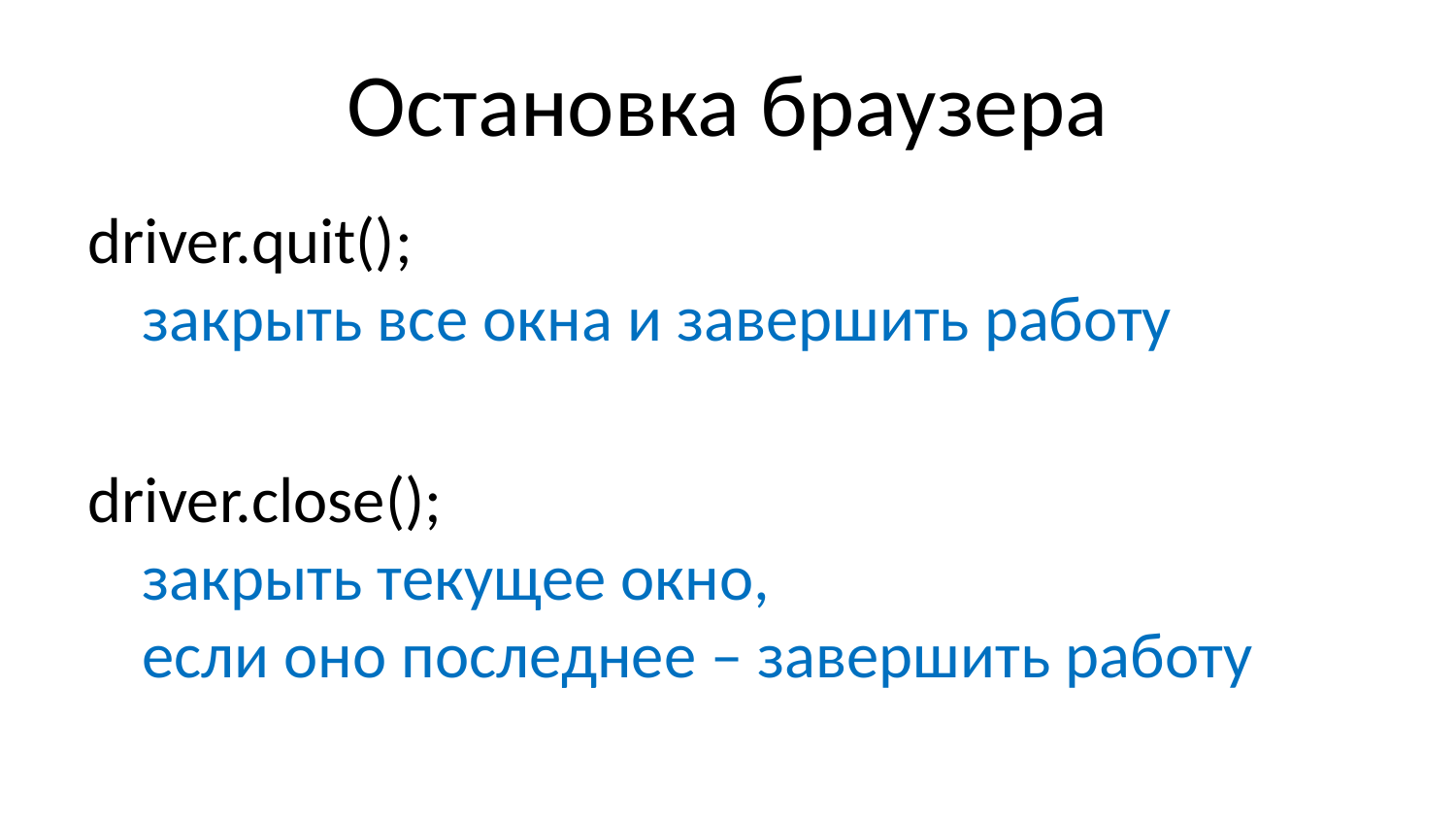

# Остановка браузера
driver.quit();
закрыть все окна и завершить работу

driver.close();
закрыть текущее окно,
если оно последнее – завершить работу